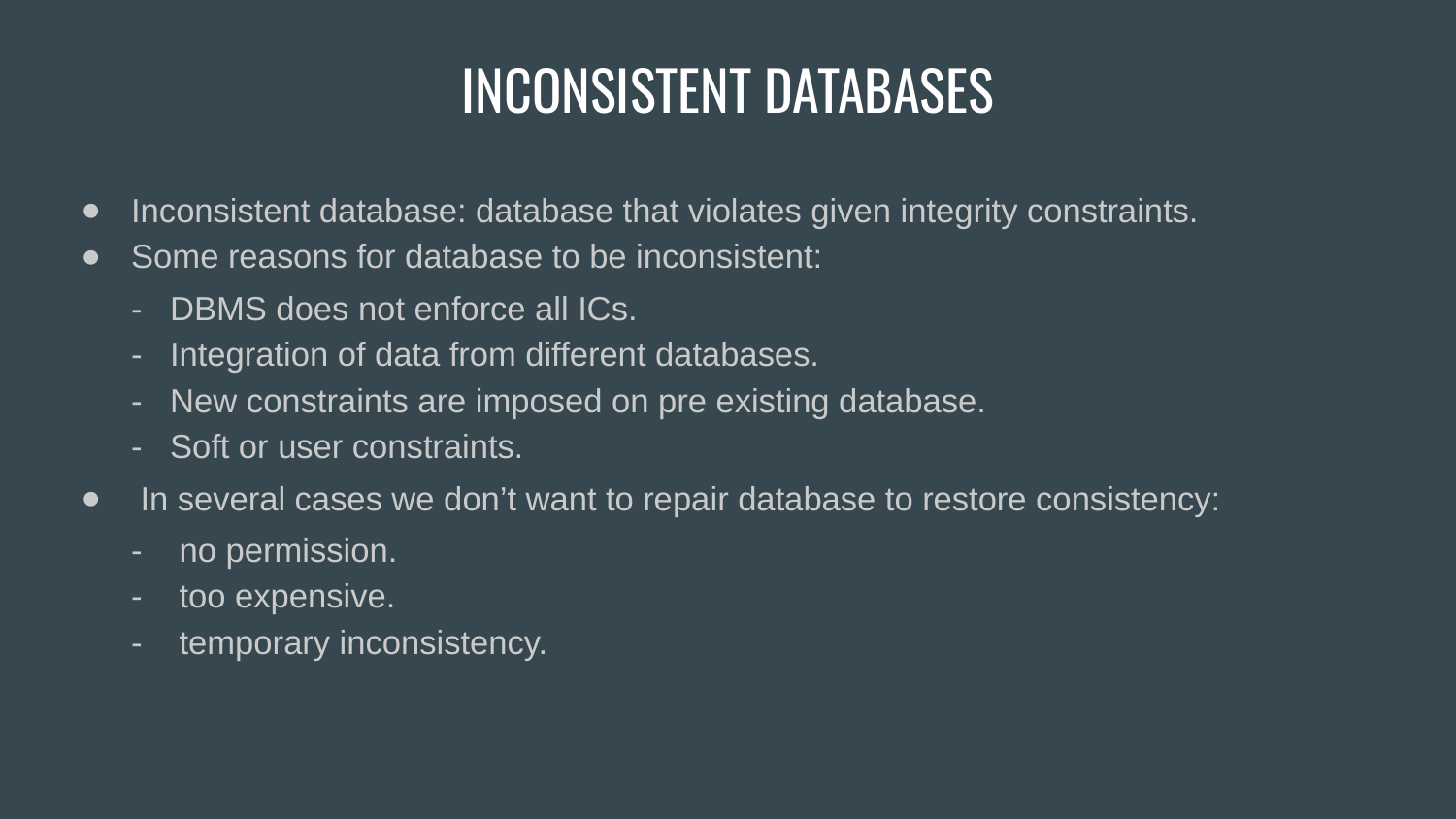

# INCONSISTENT DATABASES
Inconsistent database: database that violates given integrity constraints.
Some reasons for database to be inconsistent:
-   DBMS does not enforce all ICs.
-   Integration of data from different databases.
-   New constraints are imposed on pre existing database.
-   Soft or user constraints.
 In several cases we don’t want to repair database to restore consistency:
-    no permission.
-    too expensive.
-    temporary inconsistency.